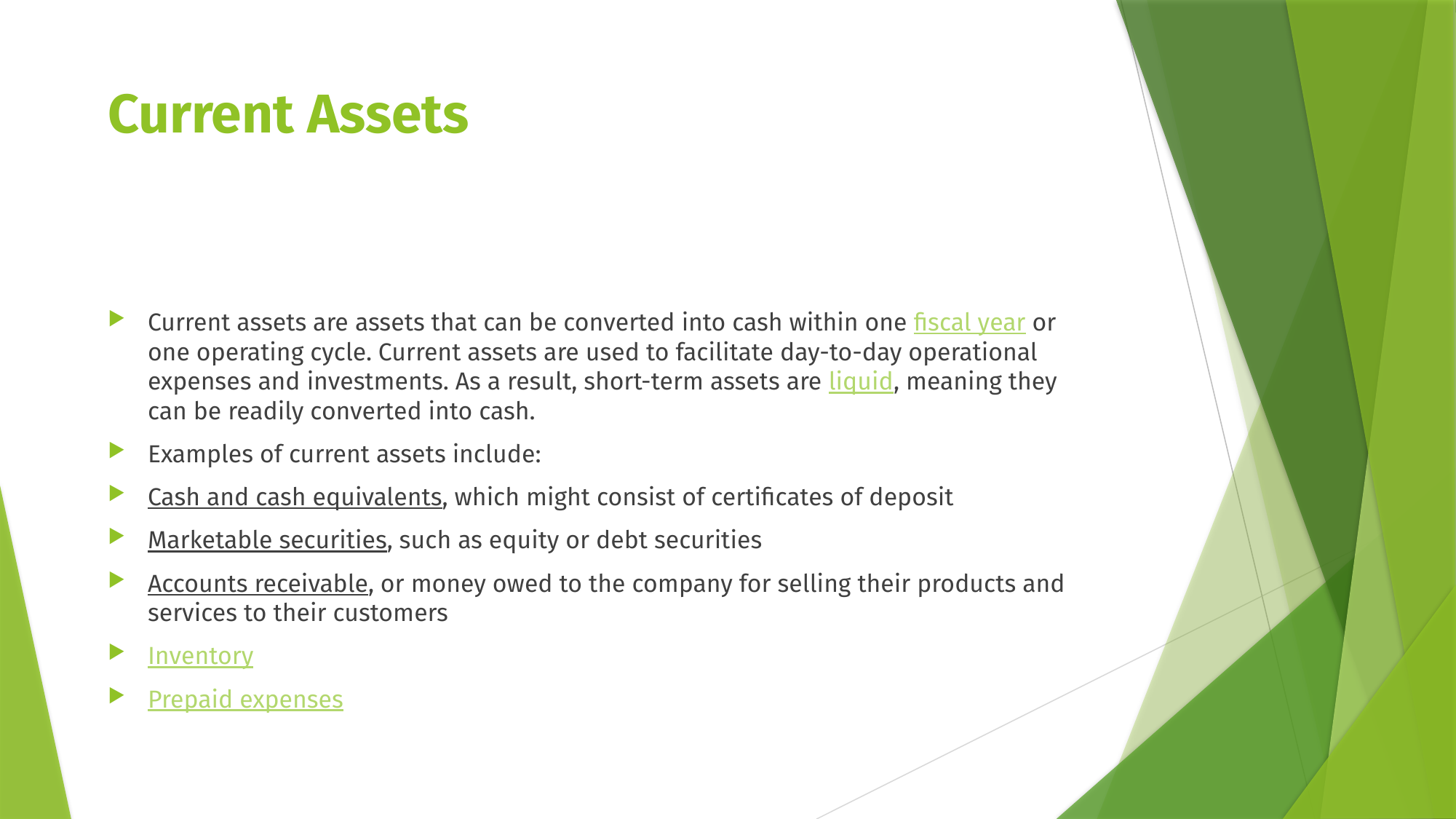

# Current Assets

Current assets are assets that can be converted into cash within one fiscal year or one operating cycle. Current assets are used to facilitate day-to-day operational expenses and investments. As a result, short-term assets are liquid, meaning they can be readily converted into cash.
Examples of current assets include:
Cash and cash equivalents, which might consist of certificates of deposit
Marketable securities, such as equity or debt securities
Accounts receivable, or money owed to the company for selling their products and services to their customers
Inventory
Prepaid expenses